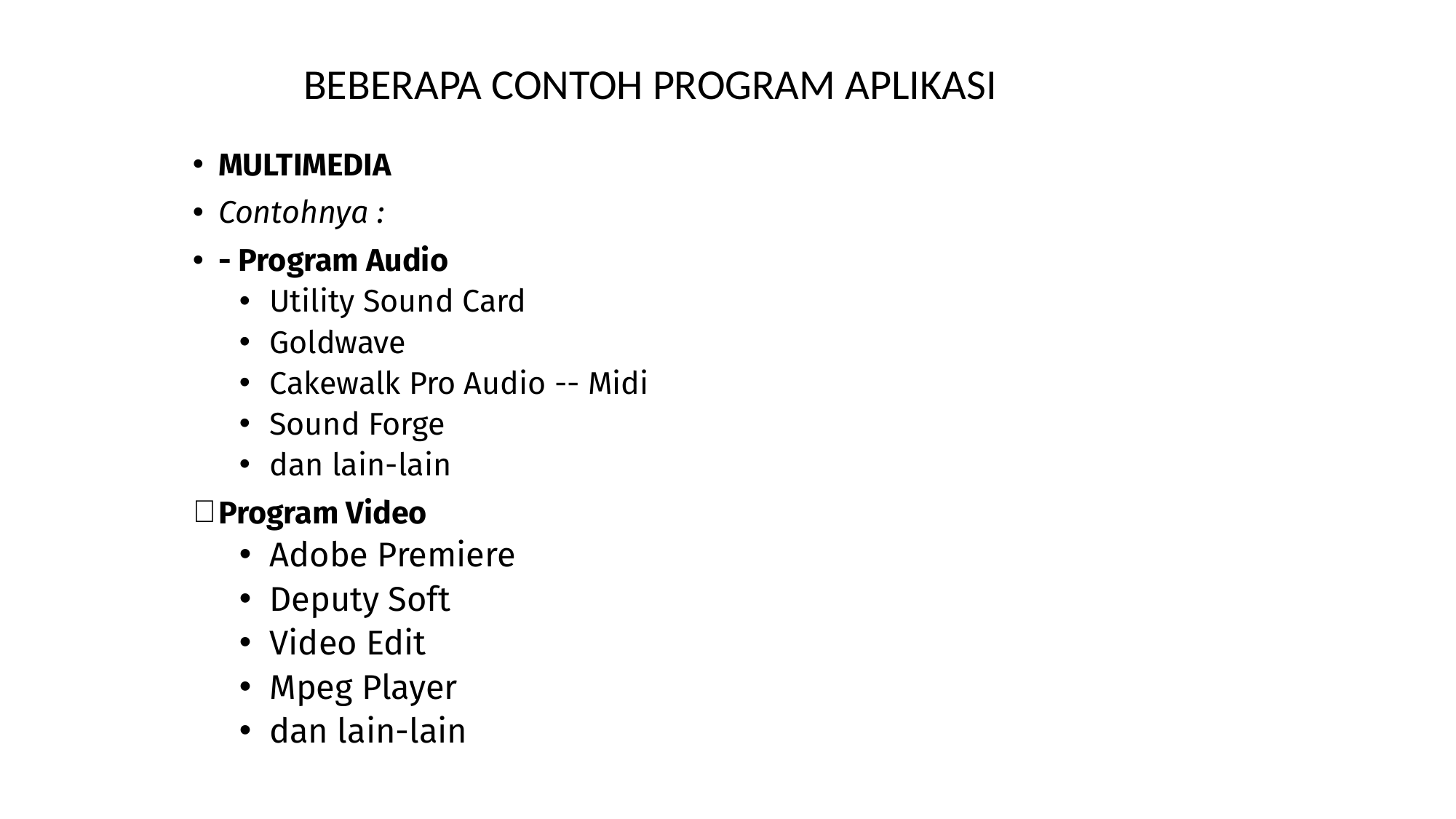

BEBERAPA CONTOH PROGRAM APLIKASI
MULTIMEDIA
Contohnya :
- Program Audio
Utility Sound Card
Goldwave
Cakewalk Pro Audio -- Midi
Sound Forge
dan lain-lain
Program Video
Adobe Premiere
Deputy Soft
Video Edit
Mpeg Player
dan lain-lain